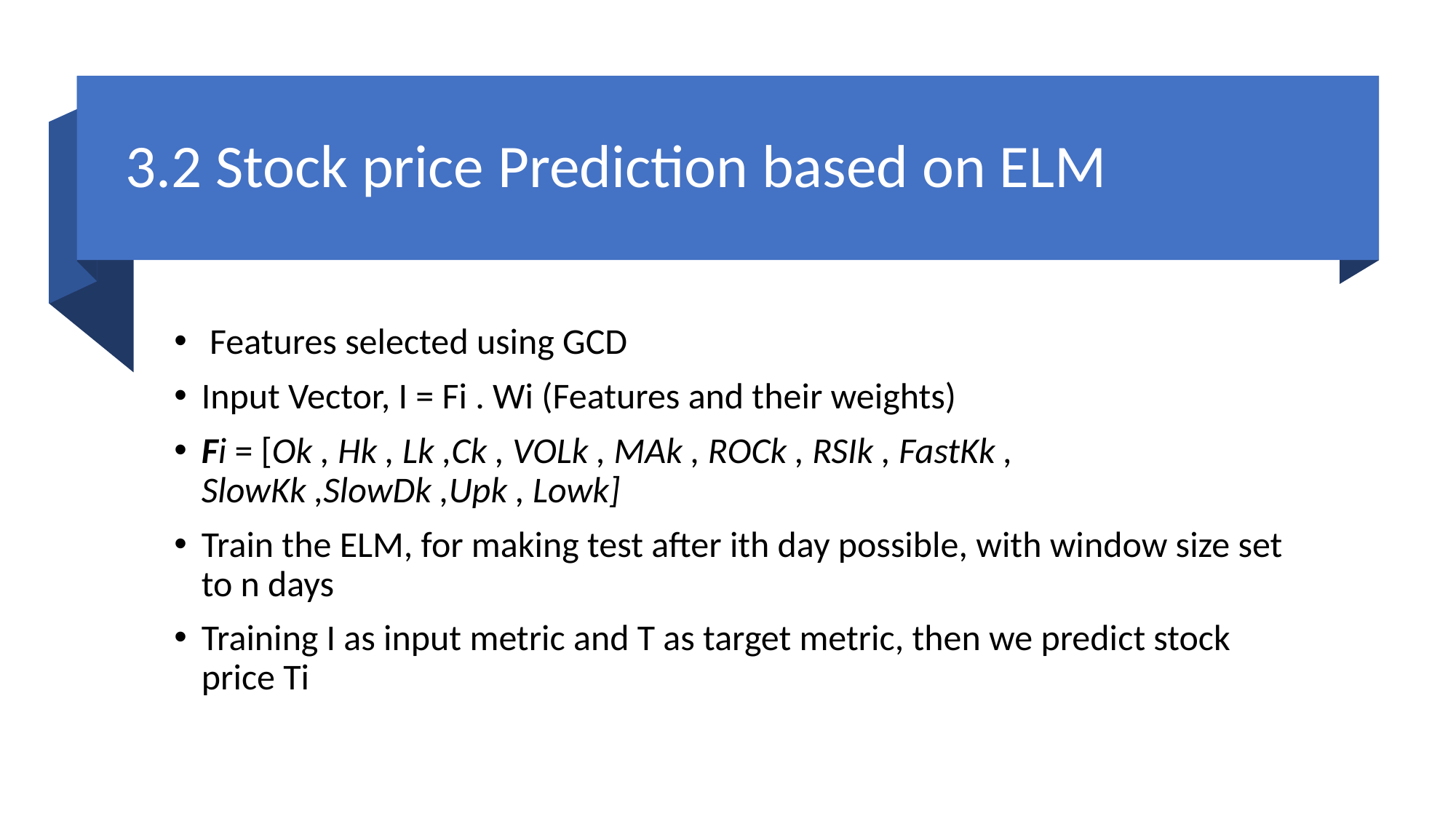

# 3.2 Stock price Prediction based on ELM

 Features selected using GCD
Input Vector, I = Fi . Wi (Features and their weights)
Fi = [Ok , Hk , Lk ,Ck , VOLk , MAk , ROCk , RSIk , FastKk , SlowKk ,SlowDk ,Upk , Lowk]
Train the ELM, for making test after ith day possible, with window size set to n days
Training I as input metric and T as target metric, then we predict stock price Ti